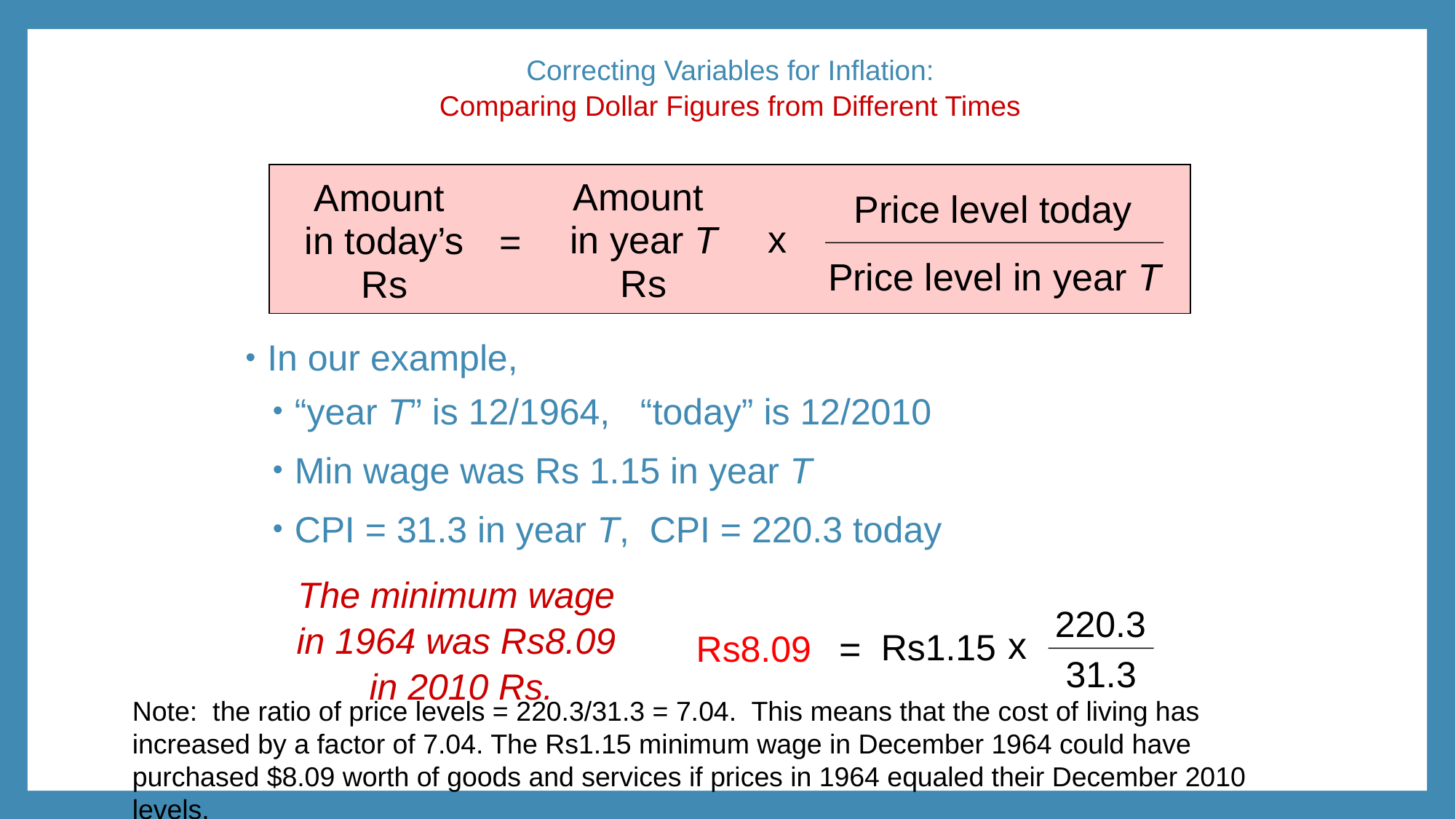

0
Correcting Variables for Inflation:
Comparing Dollar Figures from Different Times

Amount
in year T Rs
Amount
in today’s Rs
Price level today

Price level in year T
x
=
0
In our example,
“year T” is 12/1964,   “today” is 12/2010
Min wage was Rs 1.15 in year T
CPI = 31.3 in year T,  CPI = 220.3 today
The minimum wage
in 1964 was Rs8.09
in 2010 Rs.
220.3

31.3
x
=
Rs1.15
Rs8.09
Note:  the ratio of price levels = 220.3/31.3 = 7.04.  This means that the cost of living has increased by a factor of 7.04. The Rs1.15 minimum wage in December 1964 could have purchased $8.09 worth of goods and services if prices in 1964 equaled their December 2010 levels.